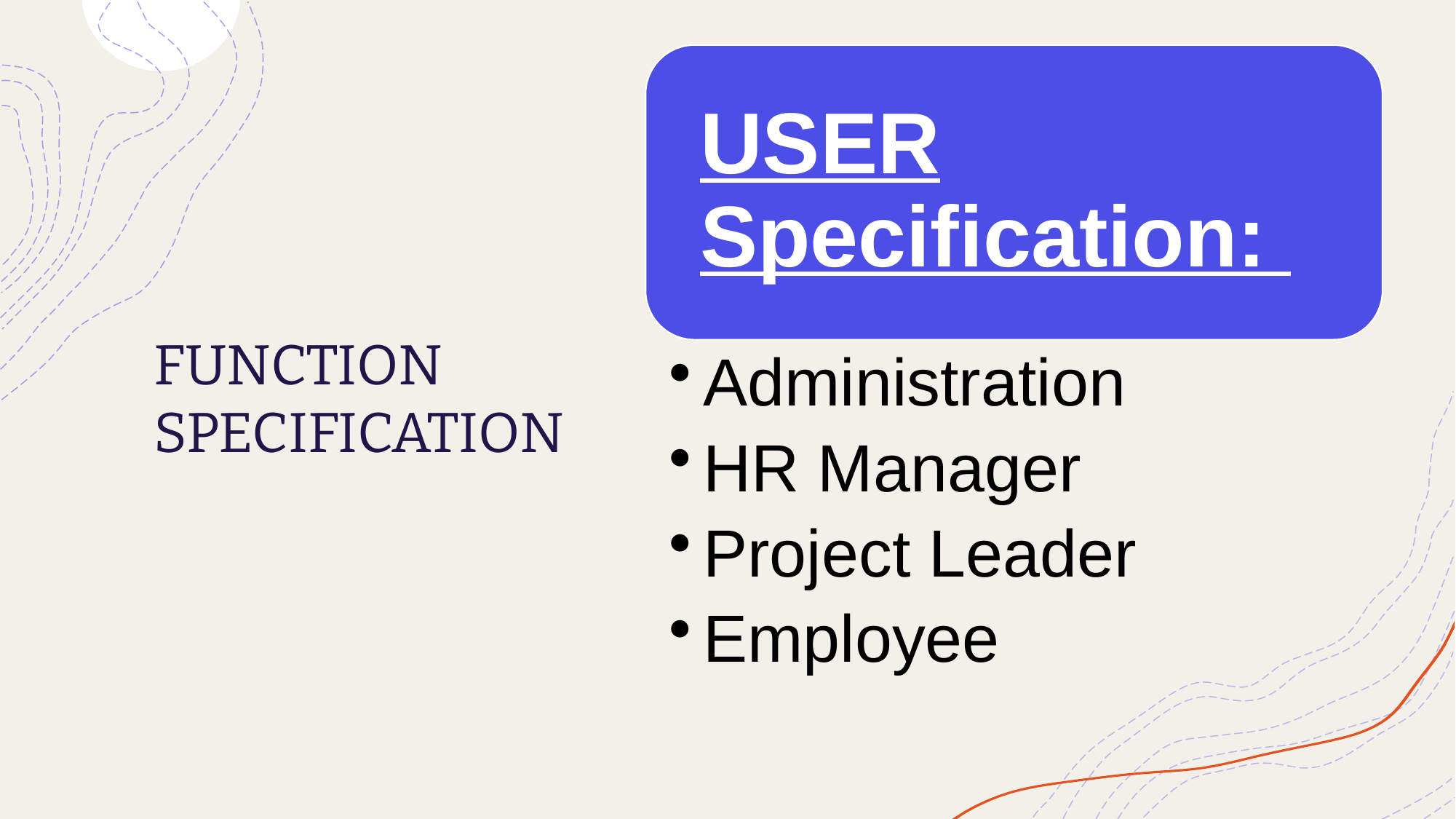

USER Specification:
Administration
HR Manager
Project Leader
Employee
FUNCTION SPECIFICATION